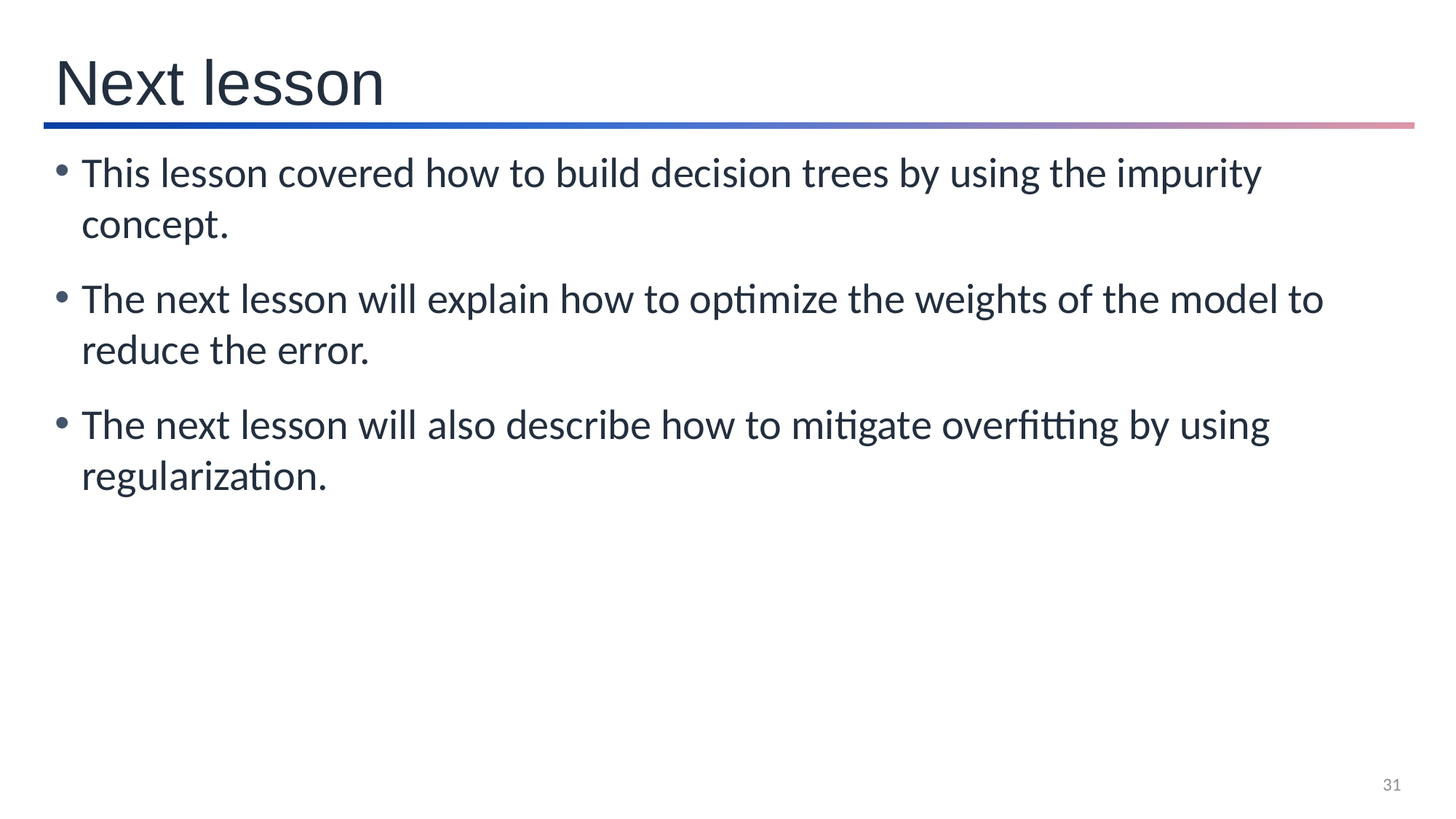

Next lesson
This lesson covered how to build decision trees by using the impurity concept.
The next lesson will explain how to optimize the weights of the model to reduce the error.
The next lesson will also describe how to mitigate overfitting by using regularization.
31